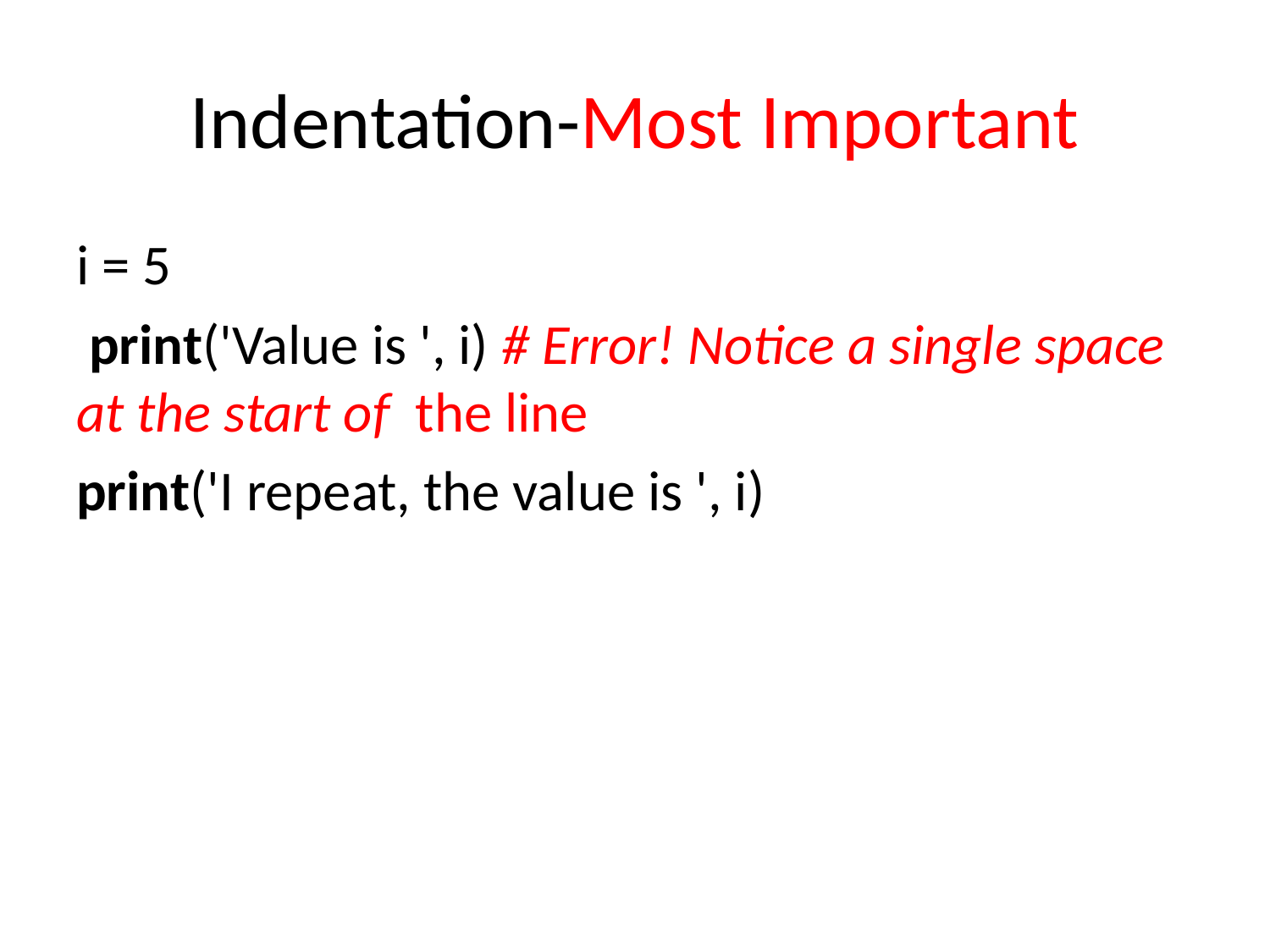

# Indentation-Most Important
i = 5
 print('Value is ', i) # Error! Notice a single space at the start of  the line
print('I repeat, the value is ', i)